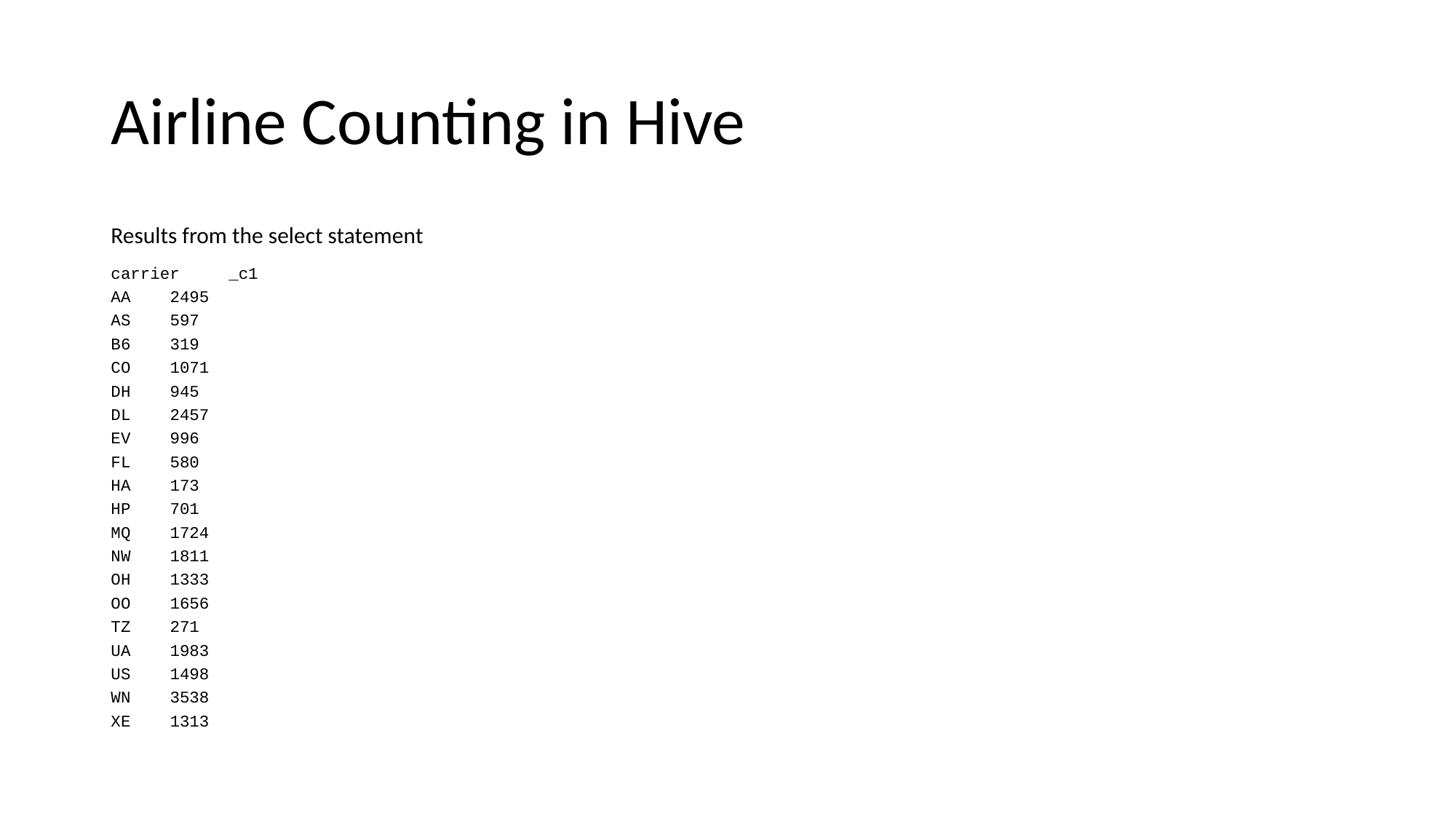

# Airline Counting in Hive
Results from the select statement

carrier	_c1
AA	2495
AS	597
B6	319
CO	1071
DH	945
DL	2457
EV	996
FL	580
HA	173
HP	701
MQ	1724
NW	1811
OH	1333
OO	1656
TZ	271
UA	1983
US	1498
WN	3538
XE	1313